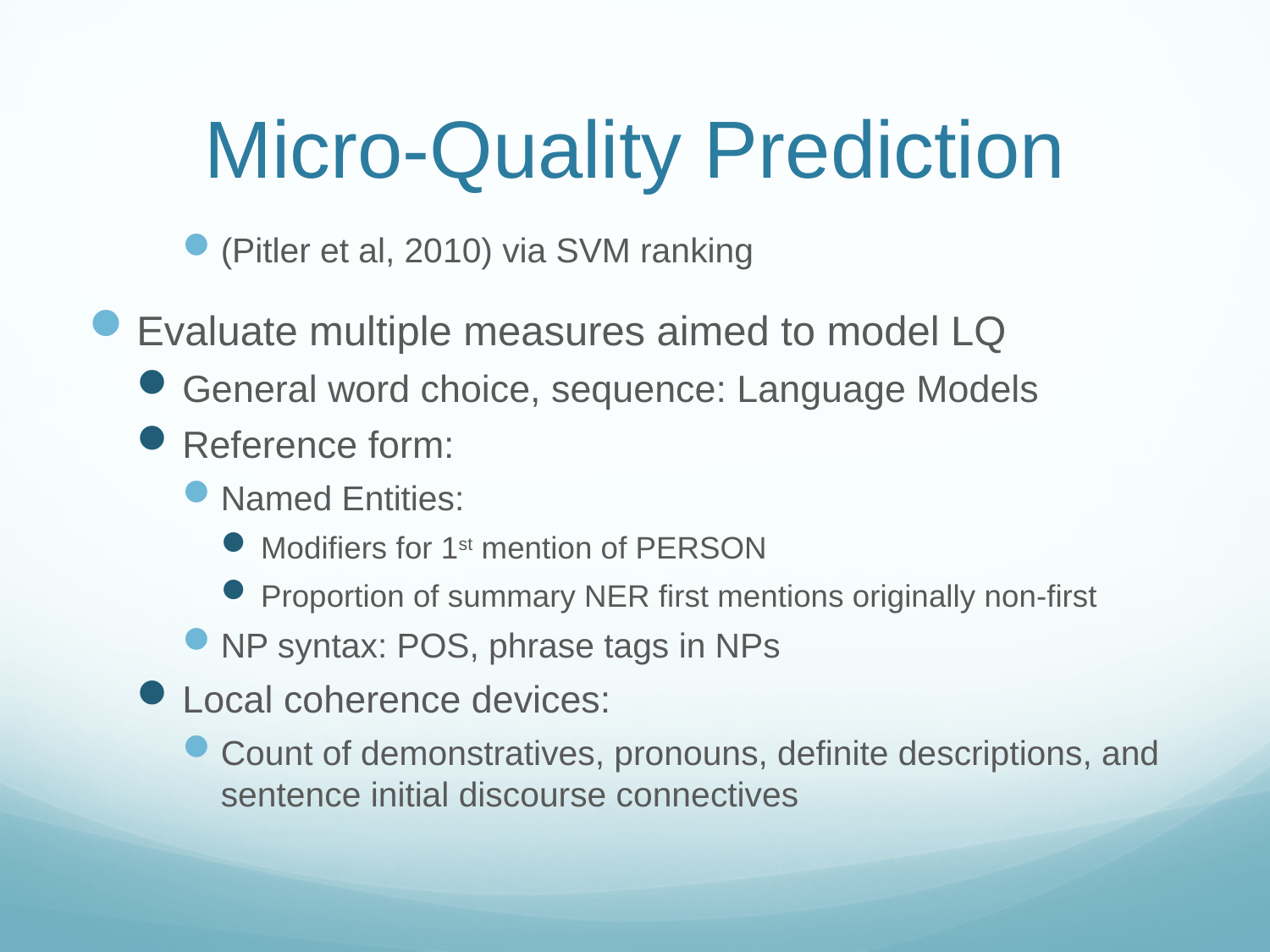

# Micro-Quality Prediction
(Pitler et al, 2010) via SVM ranking
Evaluate multiple measures aimed to model LQ
General word choice, sequence: Language Models
Reference form:
Named Entities:
Modifiers for 1st mention of PERSON
Proportion of summary NER first mentions originally non-first
NP syntax: POS, phrase tags in NPs
Local coherence devices:
Count of demonstratives, pronouns, definite descriptions, and sentence initial discourse connectives